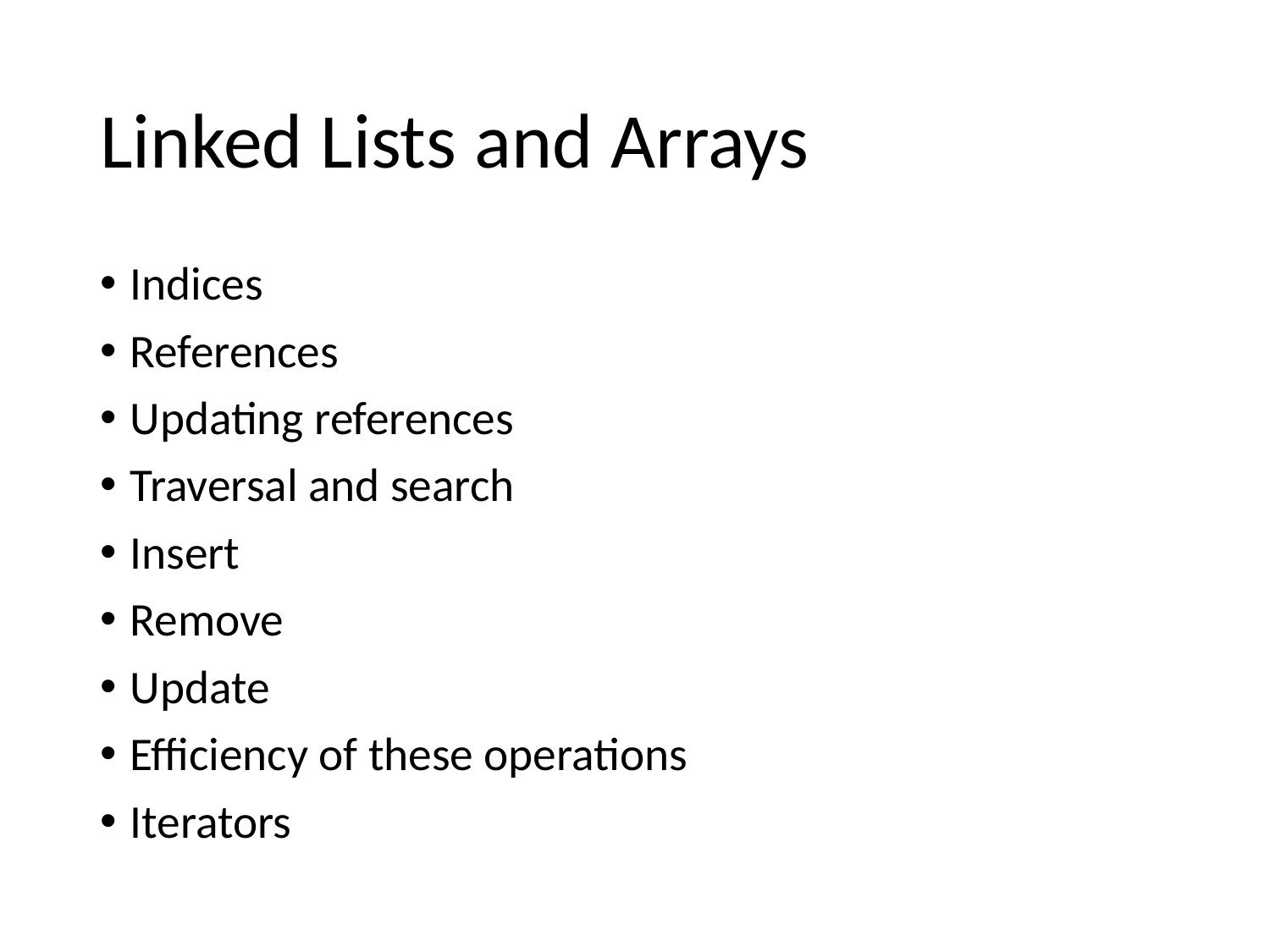

# Linked Lists and Arrays
Indices
References
Updating references
Traversal and search
Insert
Remove
Update
Efficiency of these operations
Iterators